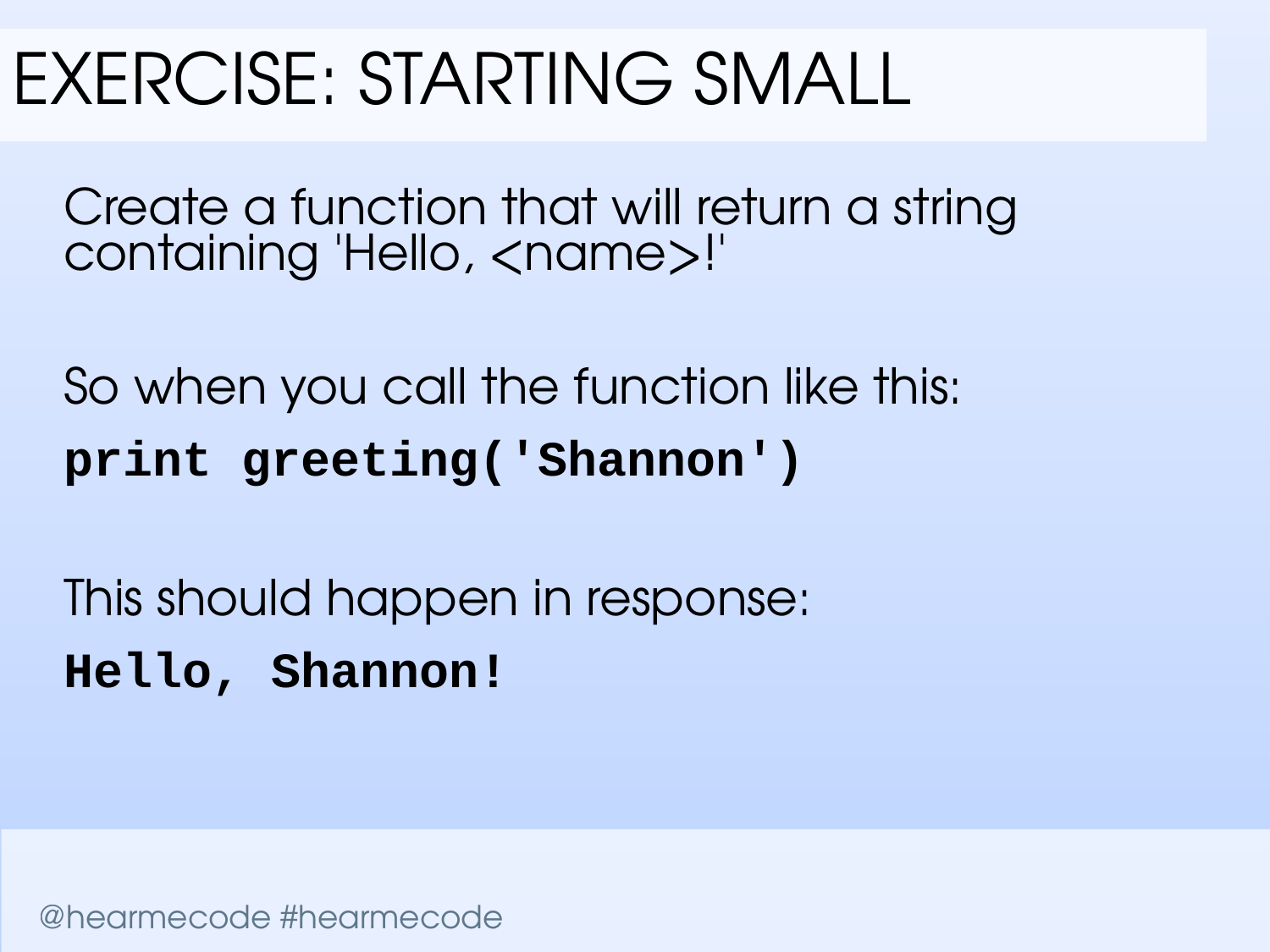

exercise: Starting small
Create a function that will return a string containing 'Hello, <name>!'

So when you call the function like this:
print greeting('Shannon')

This should happen in response:
Hello, Shannon!
16